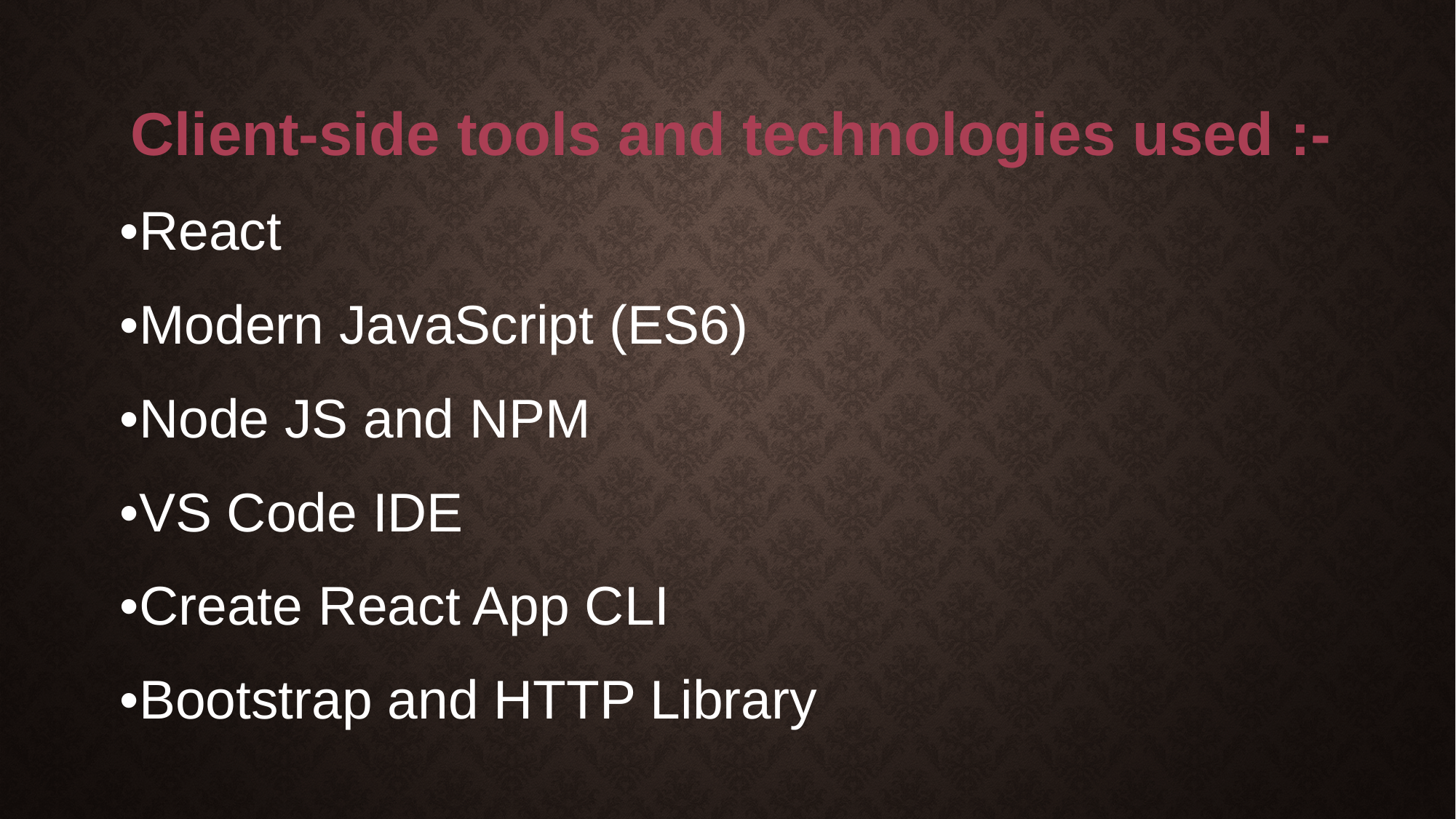

Client-side tools and technologies used :-
•React
•Modern JavaScript (ES6)
•Node JS and NPM
•VS Code IDE
•Create React App CLI
•Bootstrap and HTTP Library